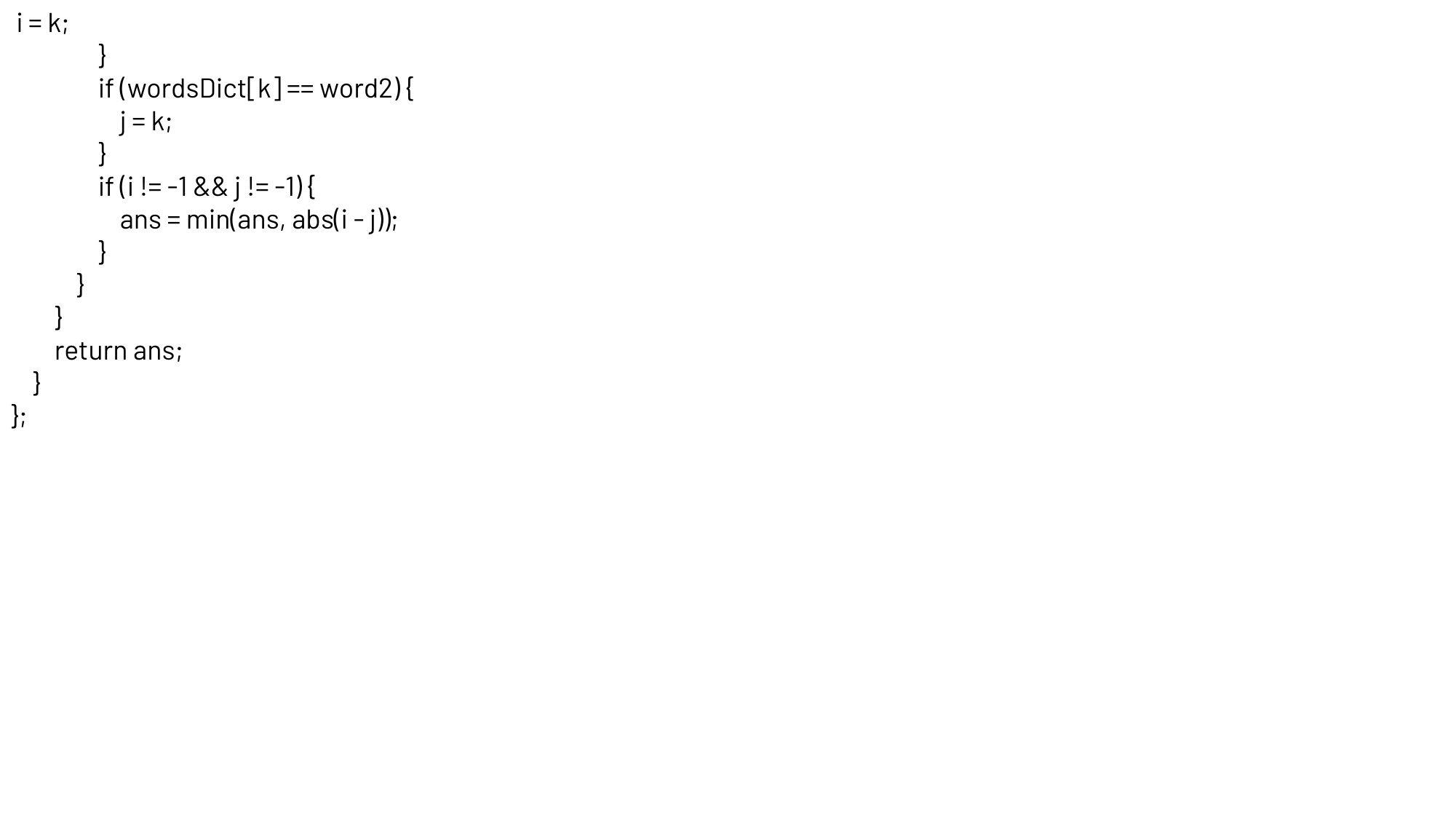

i = k;
                }
                if (wordsDict[k] == word2) {
                    j = k;
                }
                if (i != -1 && j != -1) {
                    ans = min(ans, abs(i - j));
                }
            }
        }
        return ans;
    }
};